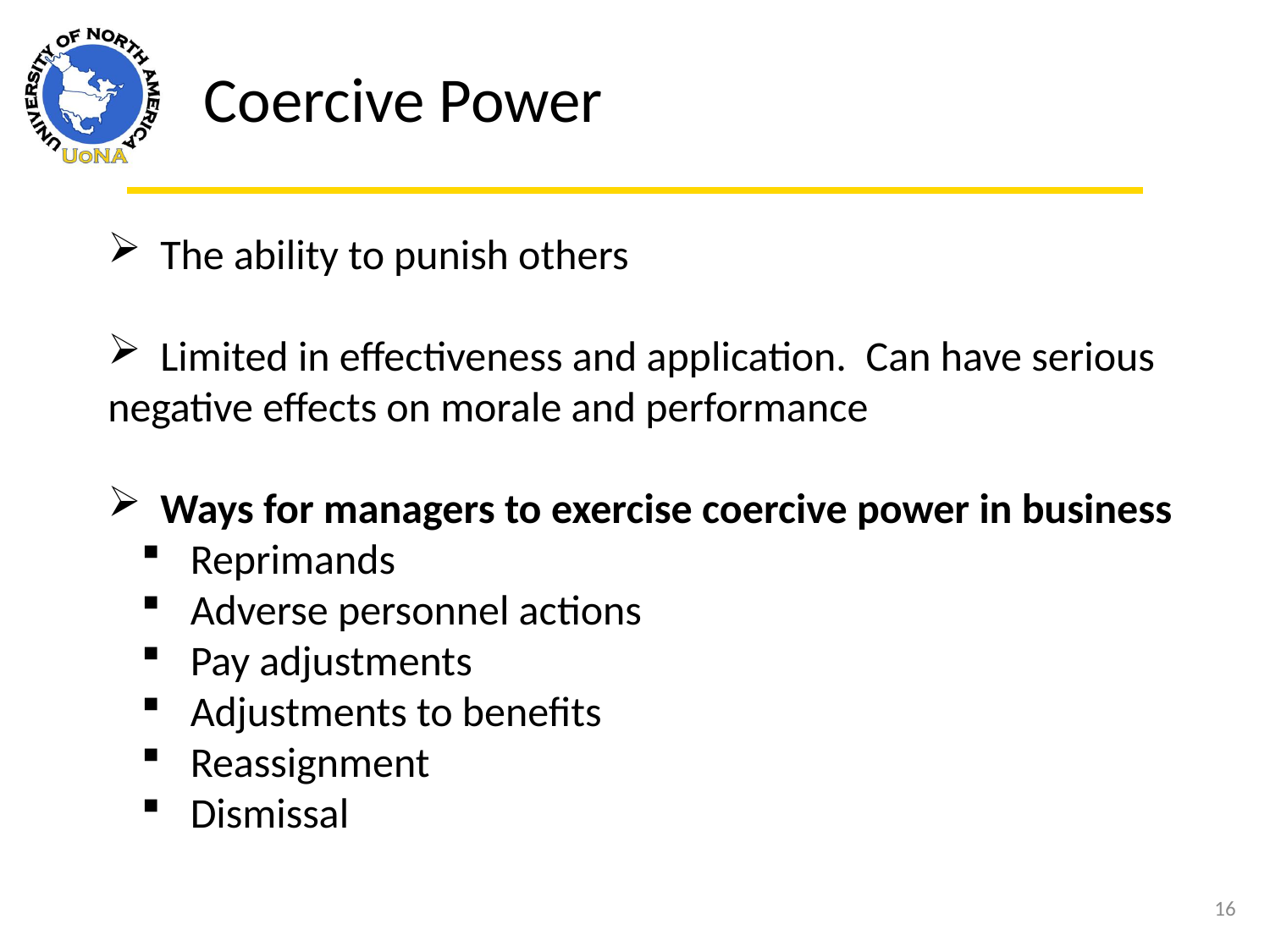

Coercive Power
  The ability to punish others

  Limited in effectiveness and application.  Can have serious negative effects on morale and performance

  Ways for managers to exercise coercive power in business
  Reprimands
  Adverse personnel actions
  Pay adjustments
  Adjustments to benefits
  Reassignment
  Dismissal

16